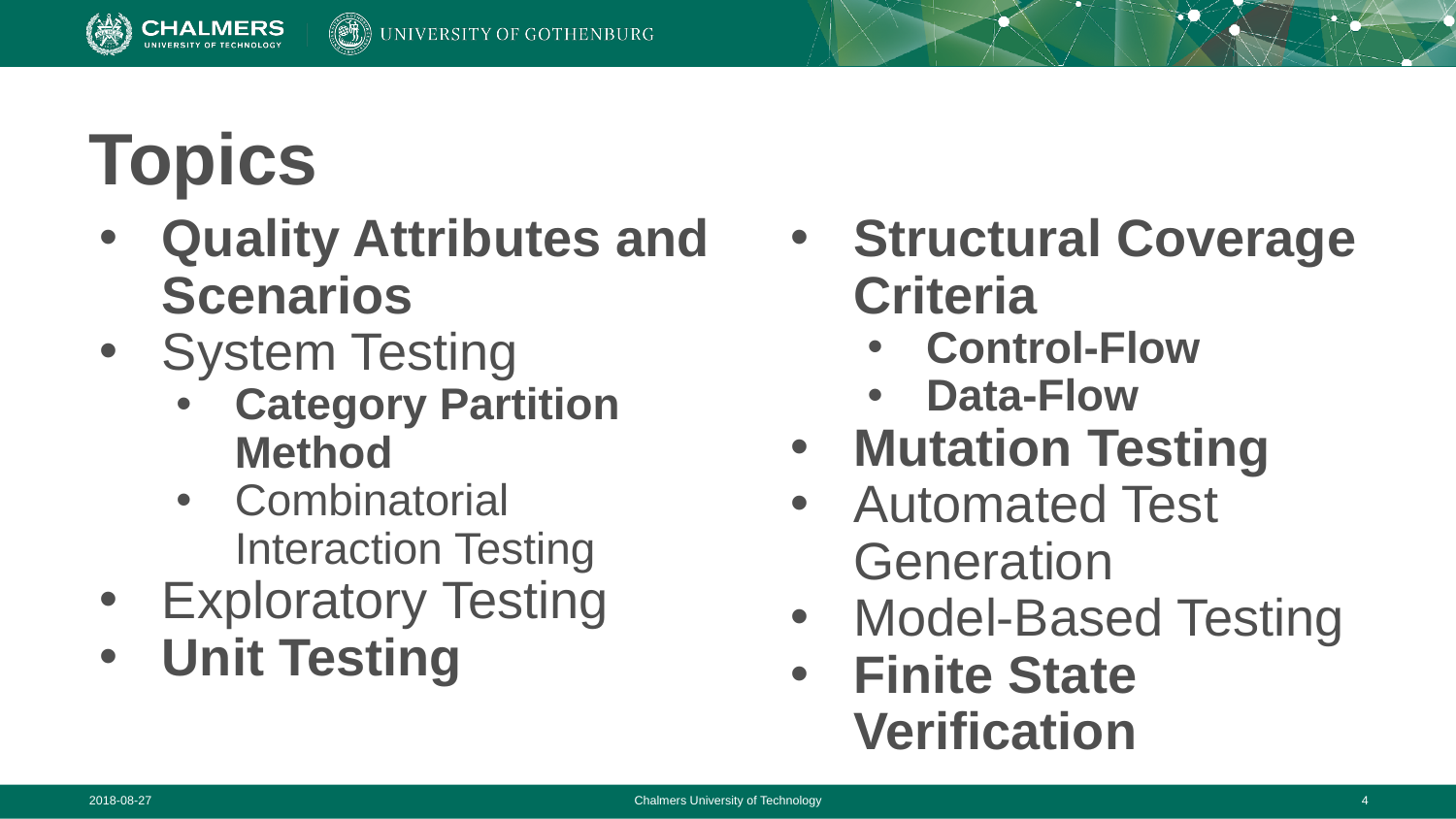

# Topics
Quality Attributes and Scenarios
System Testing
Category Partition Method
Combinatorial Interaction Testing
Exploratory Testing
Unit Testing
Structural Coverage Criteria
Control-Flow
Data-Flow
Mutation Testing
Automated Test Generation
Model-Based Testing
Finite State Verification
2018-08-27
Chalmers University of Technology
4